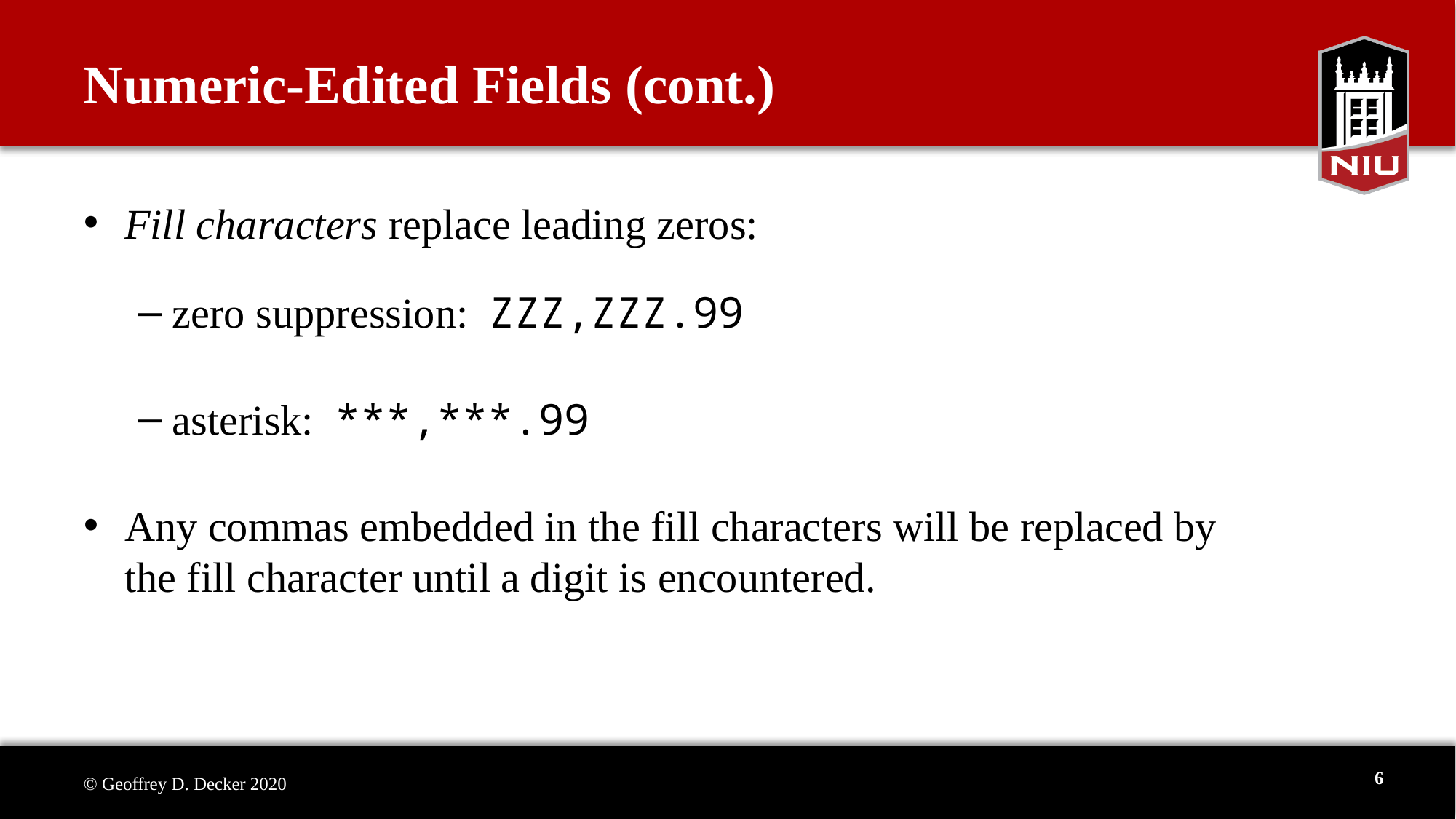

# Numeric-Edited Fields (cont.)
Fill characters replace leading zeros:

zero suppression:  ZZZ,ZZZ.99

asterisk:  ***,***.99

Any commas embedded in the fill characters will be replaced by the fill character until a digit is encountered.
6
© Geoffrey D. Decker 2020